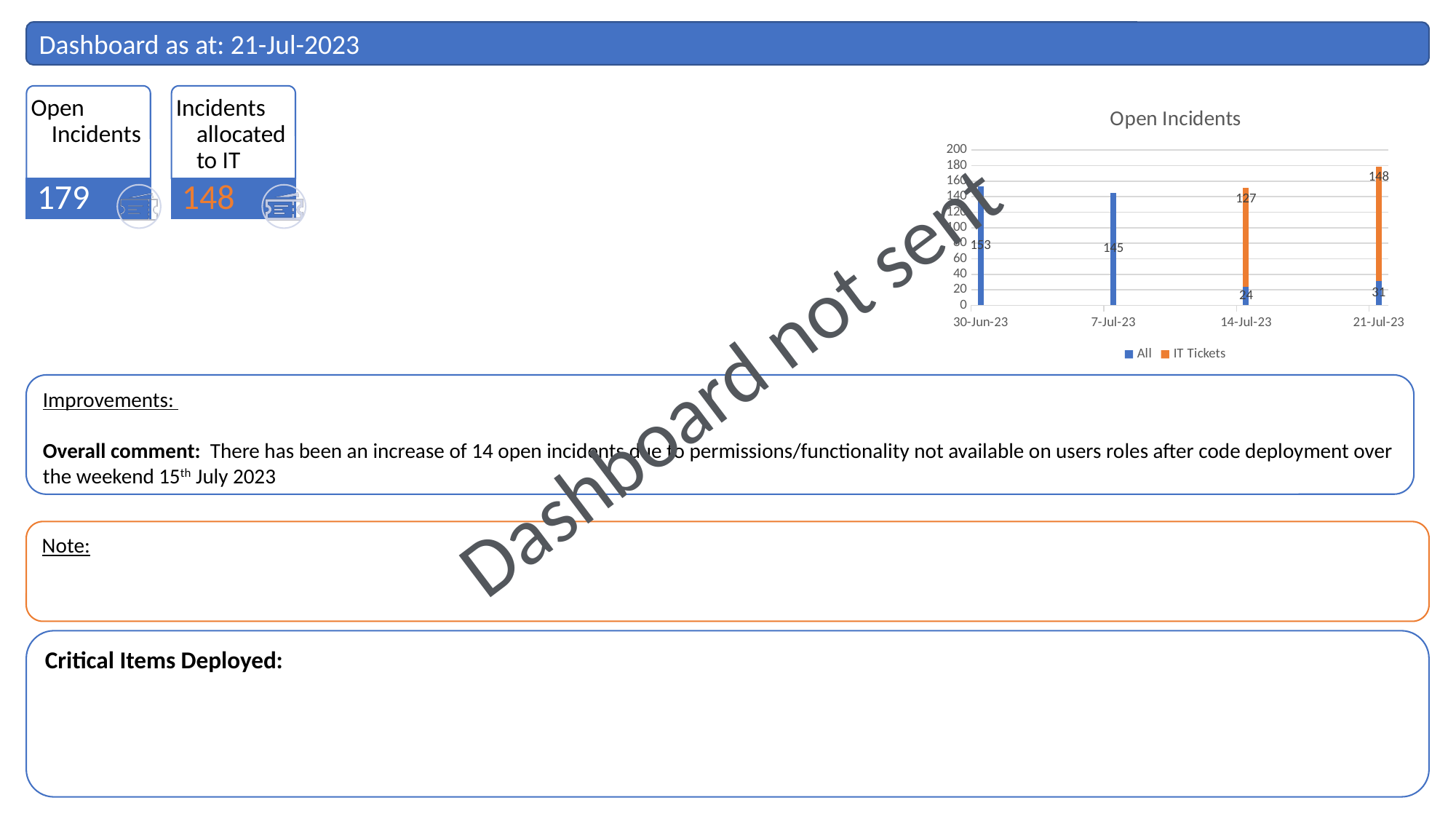

Dashboard as at: 21-Jul-2023
Open Incidents
179
Incidents allocated to IT
148

### Chart: Open Incidents

| Category | All | IT Tickets |
|---|---|---|
| 45107 | 153.0 | None |
| 45114 | 145.0 | None |
| 45121 | 24.0 | 127.0 |
| 45128 | 31.0 | 148.0 |
Dashboard not sent
Improvements:

Overall comment:  There has been an increase of 14 open incidents due to permissions/functionality not available on users roles after code deployment over the weekend 15th July 2023
Note:
Critical Items Deployed: